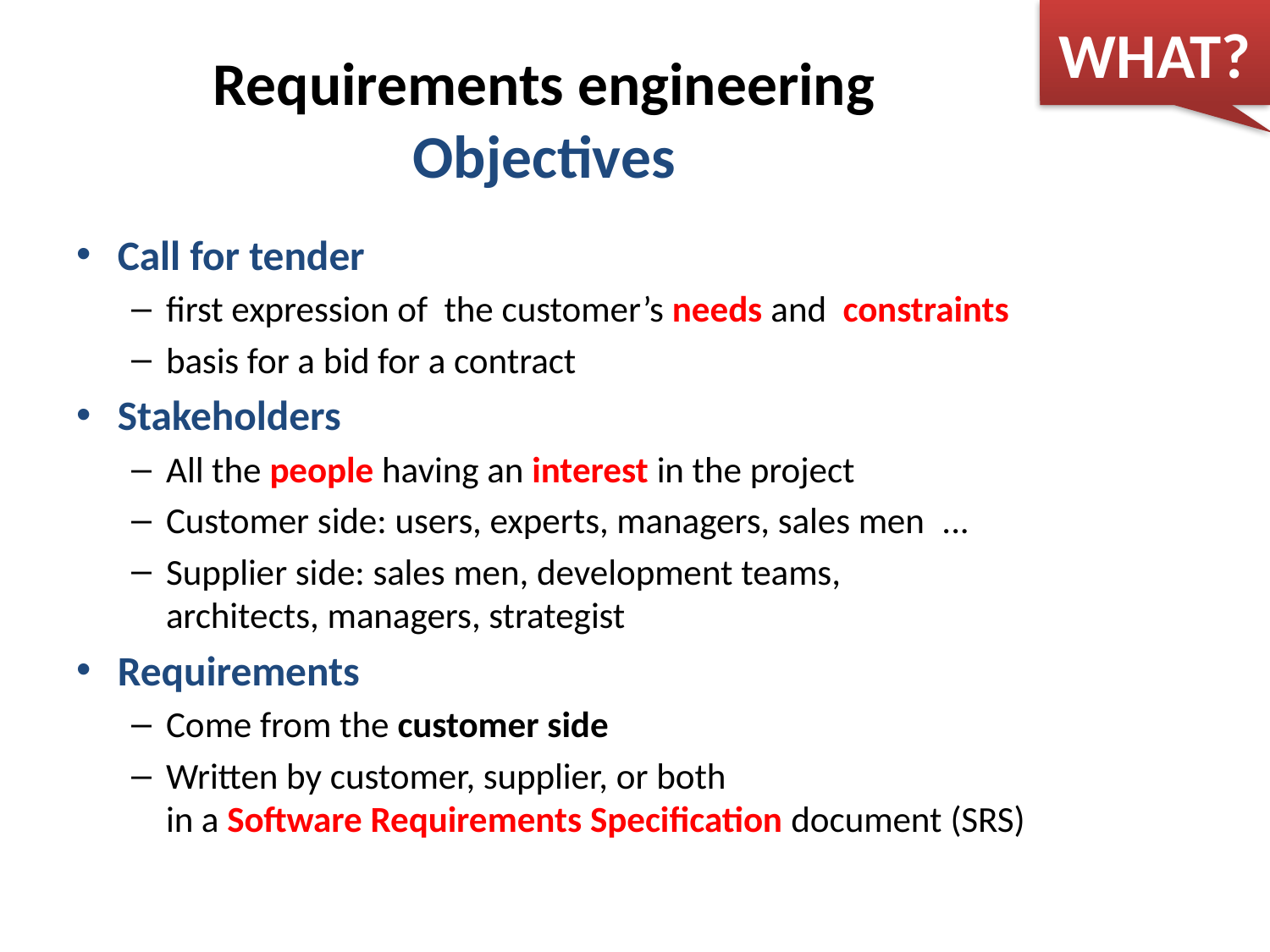

WHAT?
# Requirements engineering Objectives
Call for tender
first expression of  the customer’s needs and  constraints
basis for a bid for a contract
Stakeholders
All the people having an interest in the project
Customer side: users, experts, managers, sales men  ...
Supplier side: sales men, development teams, 			         architects, managers, strategist
Requirements
Come from the customer side
Written by customer, supplier, or both
in a Software Requirements Specification document (SRS)